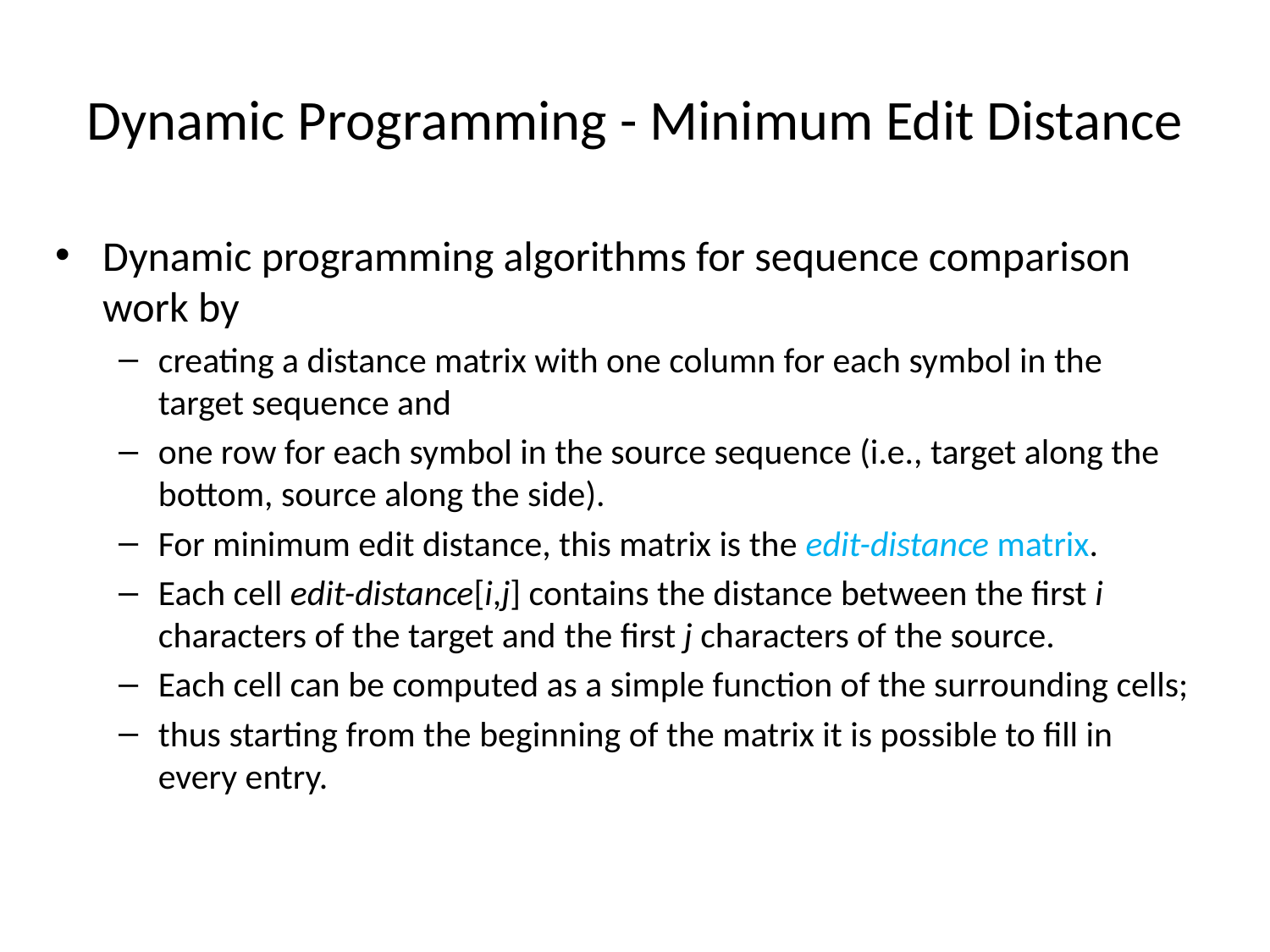

# Dynamic Programming - Minimum Edit Distance
Dynamic programming algorithms for sequence comparison work by
creating a distance matrix with one column for each symbol in the target sequence and
one row for each symbol in the source sequence (i.e., target along the bottom, source along the side).
For minimum edit distance, this matrix is the edit-distance matrix.
Each cell edit-distance[i,j] contains the distance between the first i characters of the target and the first j characters of the source.
Each cell can be computed as a simple function of the surrounding cells;
thus starting from the beginning of the matrix it is possible to fill in every entry.